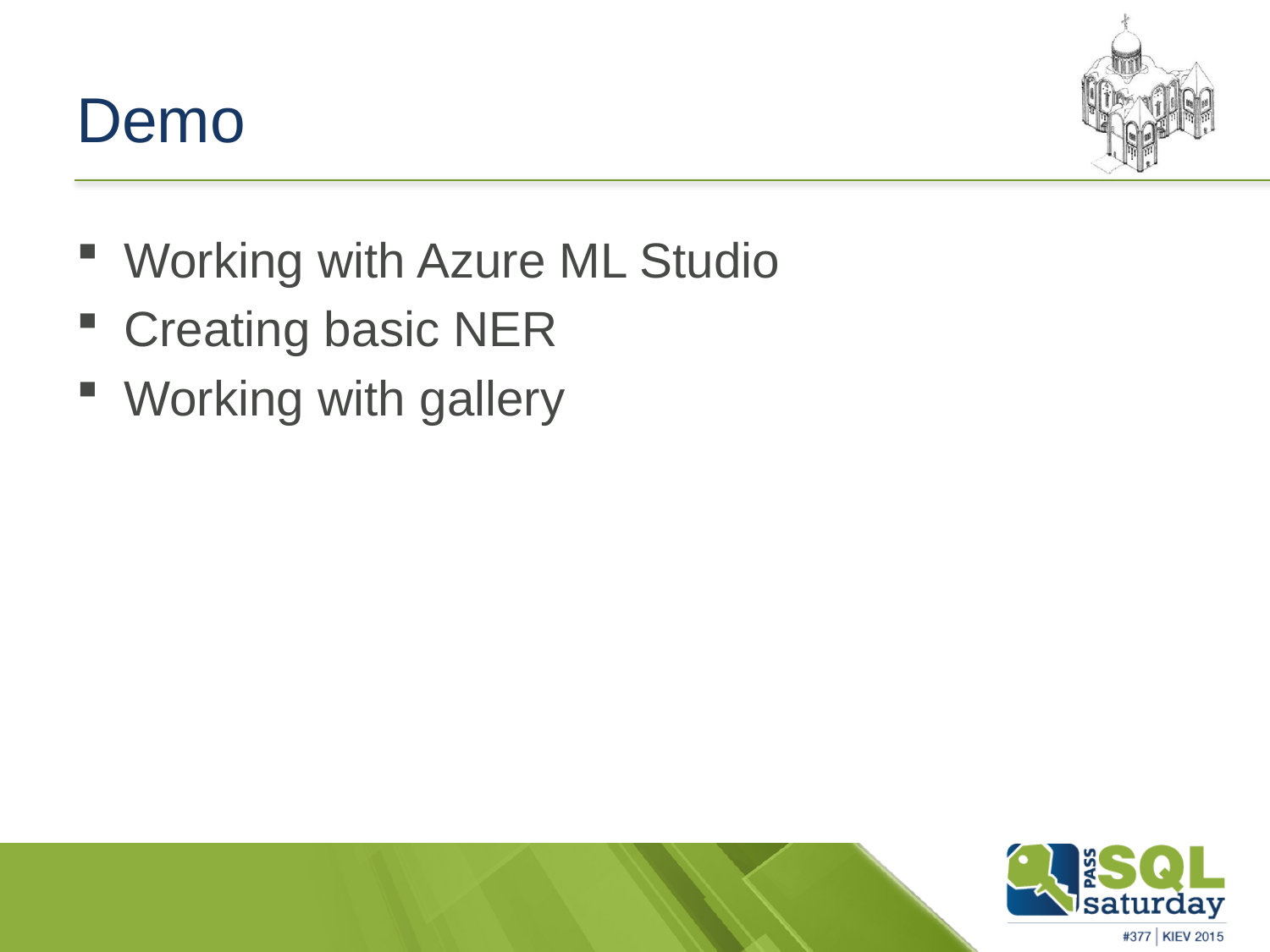

# Demo
Working with Azure ML Studio
Creating basic NER
Working with gallery